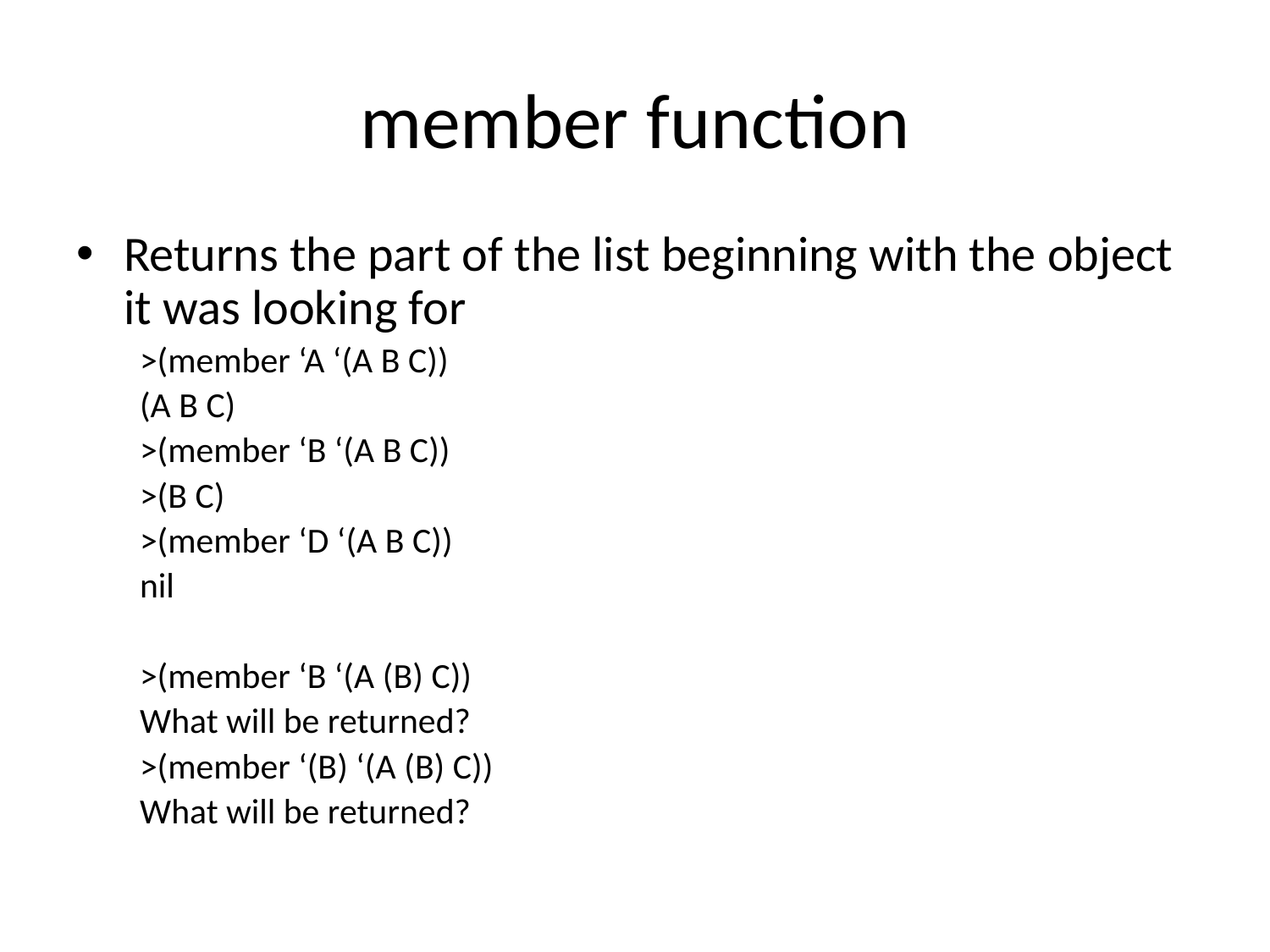

# member function
Returns the part of the list beginning with the object it was looking for
>(member ‘A ‘(A B C))
(A B C)
>(member ‘B ‘(A B C))
>(B C)
>(member ‘D ‘(A B C))
nil

>(member ‘B ‘(A (B) C))
What will be returned?
>(member ‘(B) ‘(A (B) C))
What will be returned?